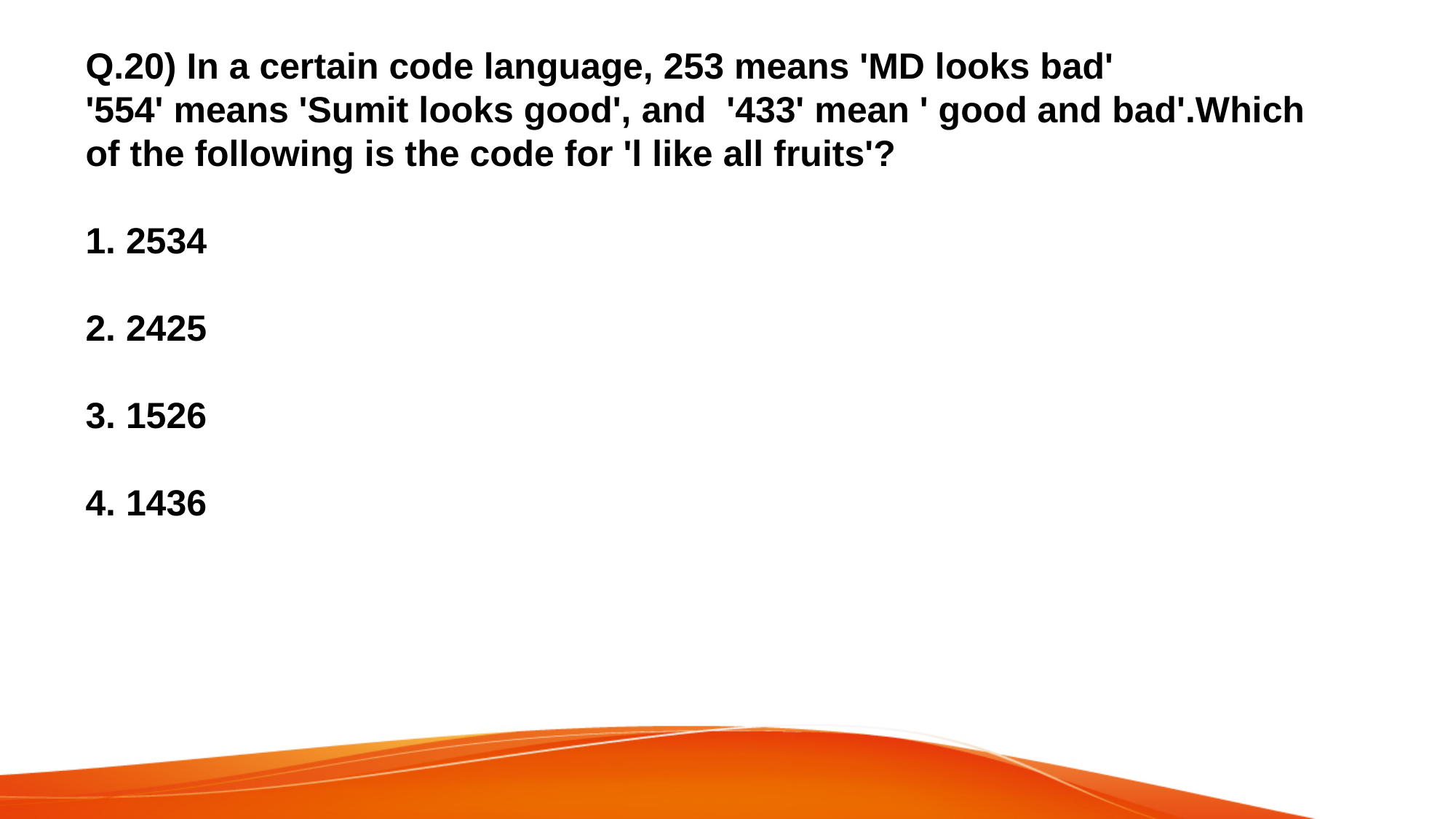

Q.20) In a certain code language, 253 means 'MD looks bad'
'554' means 'Sumit looks good', and  '433' mean ' good and bad'.Which of the following is the code for 'l like all fruits'?

1. 2534

2. 2425

3. 1526

4. 1436